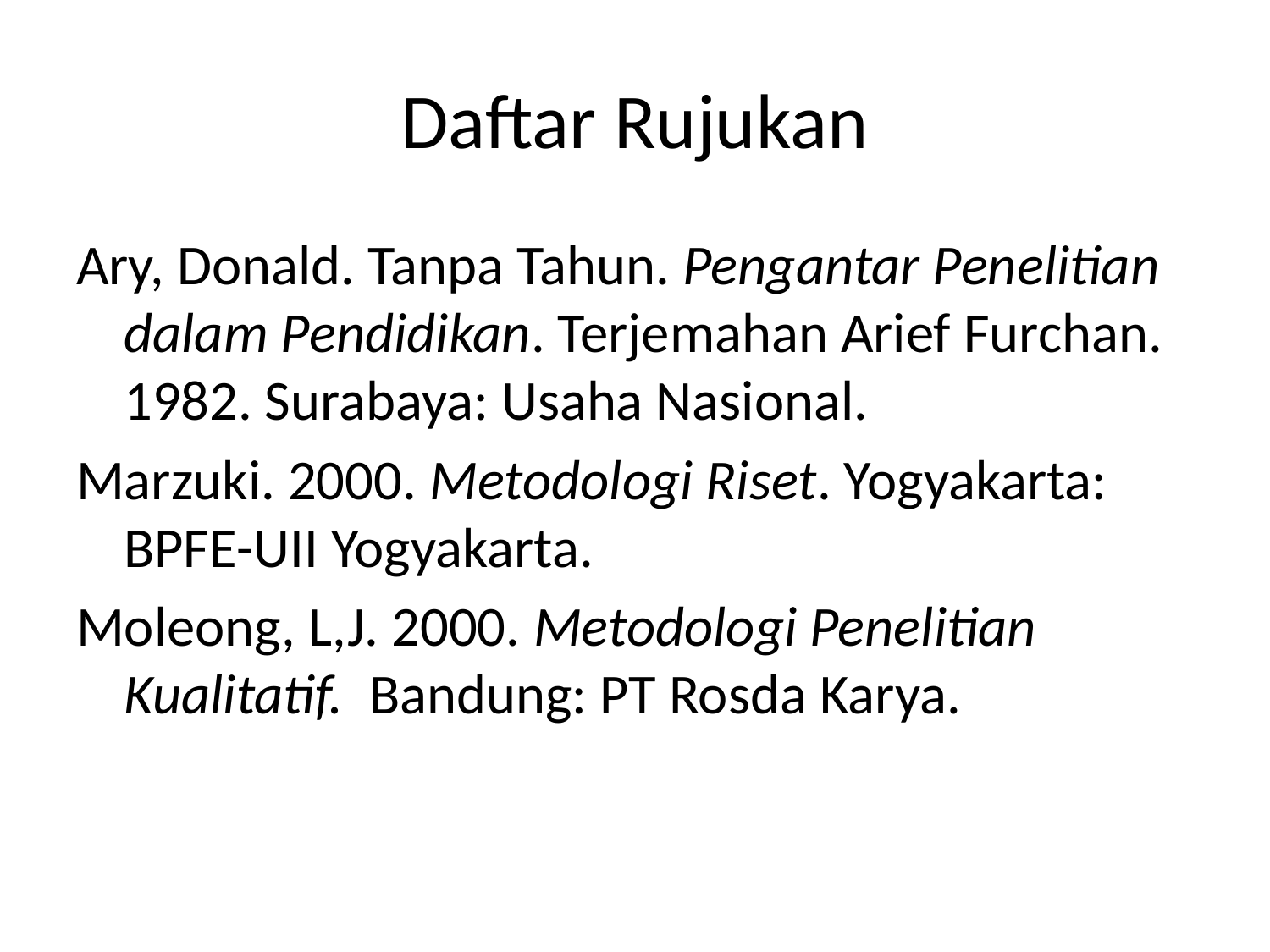

# Daftar Rujukan
Ary, Donald. Tanpa Tahun. Pengantar Penelitian dalam Pendidikan. Terjemahan Arief Furchan. 1982. Surabaya: Usaha Nasional.
Marzuki. 2000. Metodologi Riset. Yogyakarta: BPFE-UII Yogyakarta.
Moleong, L,J. 2000. Metodologi Penelitian Kualitatif.  Bandung: PT Rosda Karya.